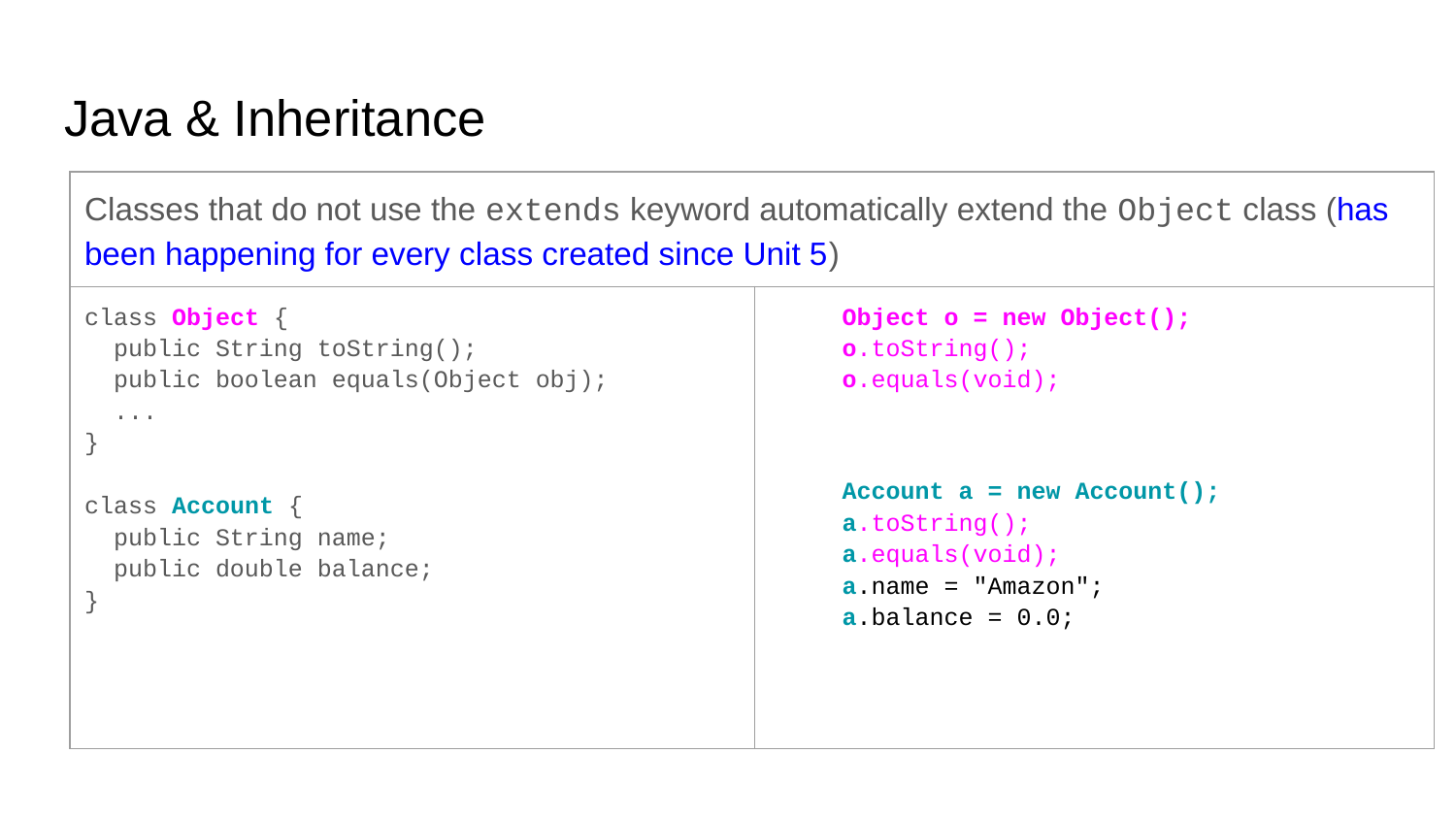

# Java & Inheritance
| Classes that do not use the extends keyword automatically extend the Object class (has been happening for every class created since Unit 5) |  |
| --- | --- |
| class Object { public String toString(); public boolean equals(Object obj); ... } class Account { public String name; public double balance; } | Object o = new Object(); o.toString(); o.equals(void); Account a = new Account(); a.toString(); a.equals(void); a.name = "Amazon"; a.balance = 0.0; |